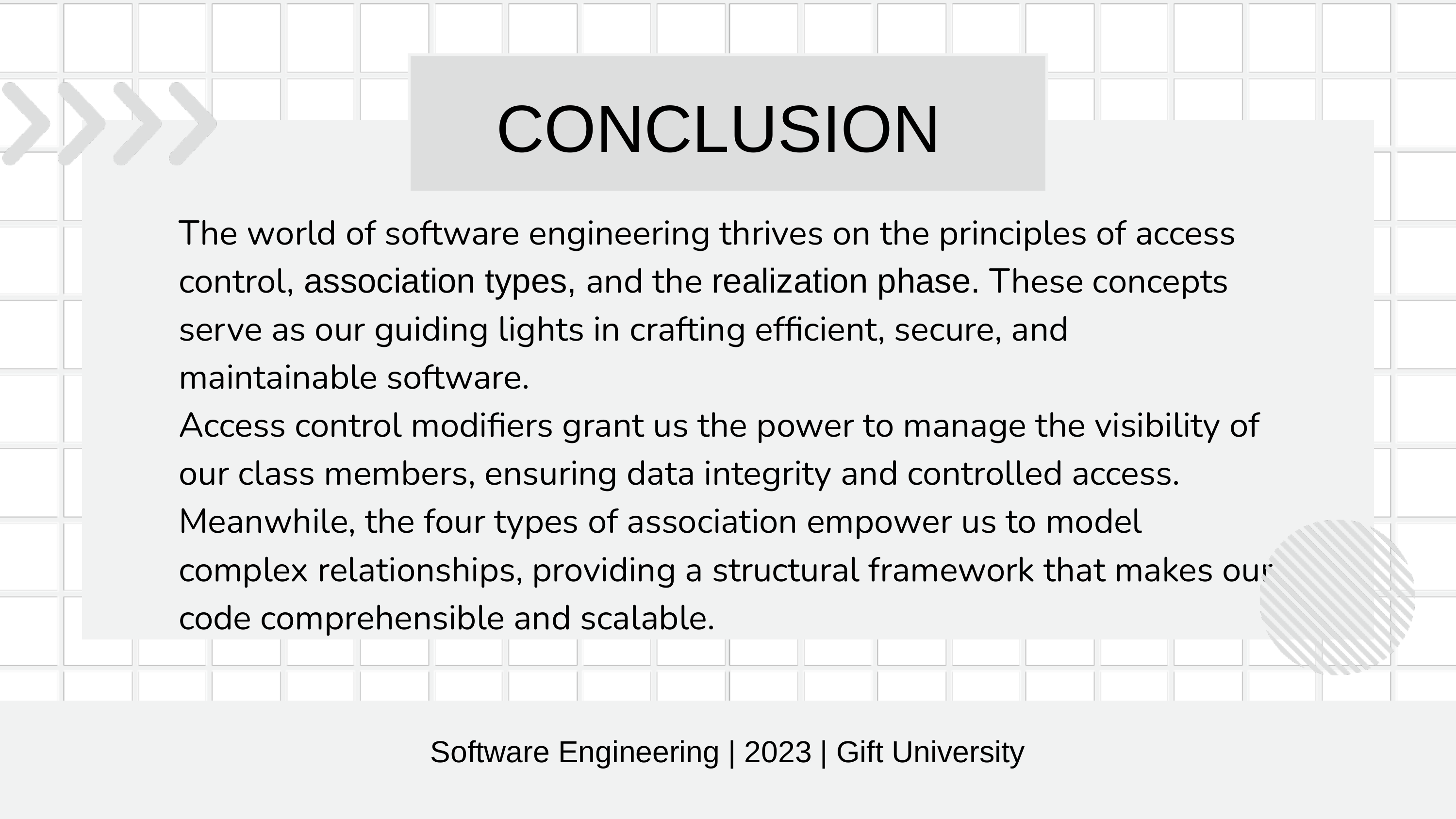

CONCLUSION

The world of software engineering thrives on the principles of access control, association types, and the realization phase. These concepts serve as our guiding lights in crafting efficient, secure, and maintainable software.
Access control modifiers grant us the power to manage the visibility of our class members, ensuring data integrity and controlled access. Meanwhile, the four types of association empower us to model complex relationships, providing a structural framework that makes our code comprehensible and scalable.

Software Engineering | 2023 | Gift University